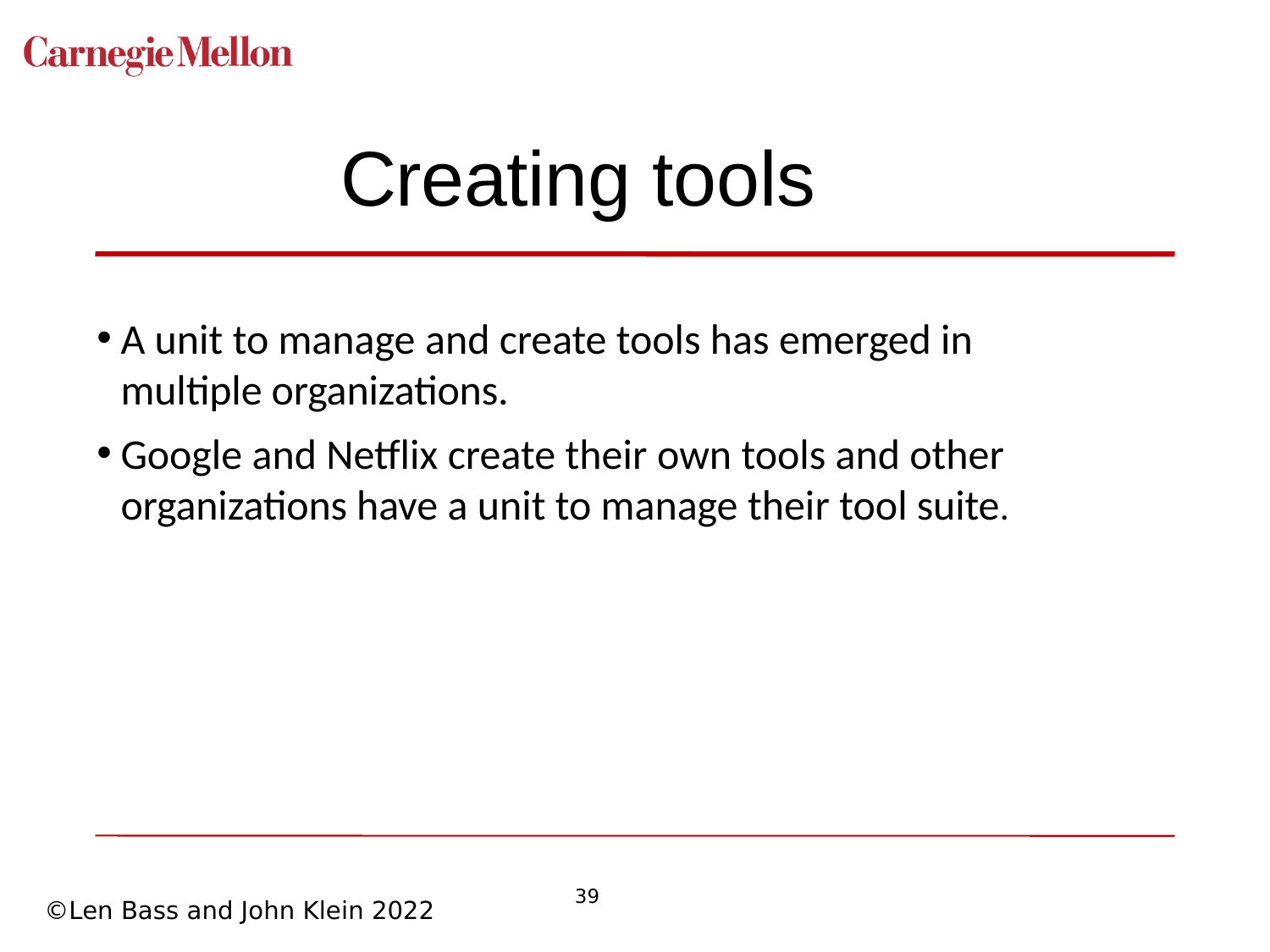

# Creating tools
A unit to manage and create tools has emerged in multiple organizations.
Google and Netflix create their own tools and other organizations have a unit to manage their tool suite.
39